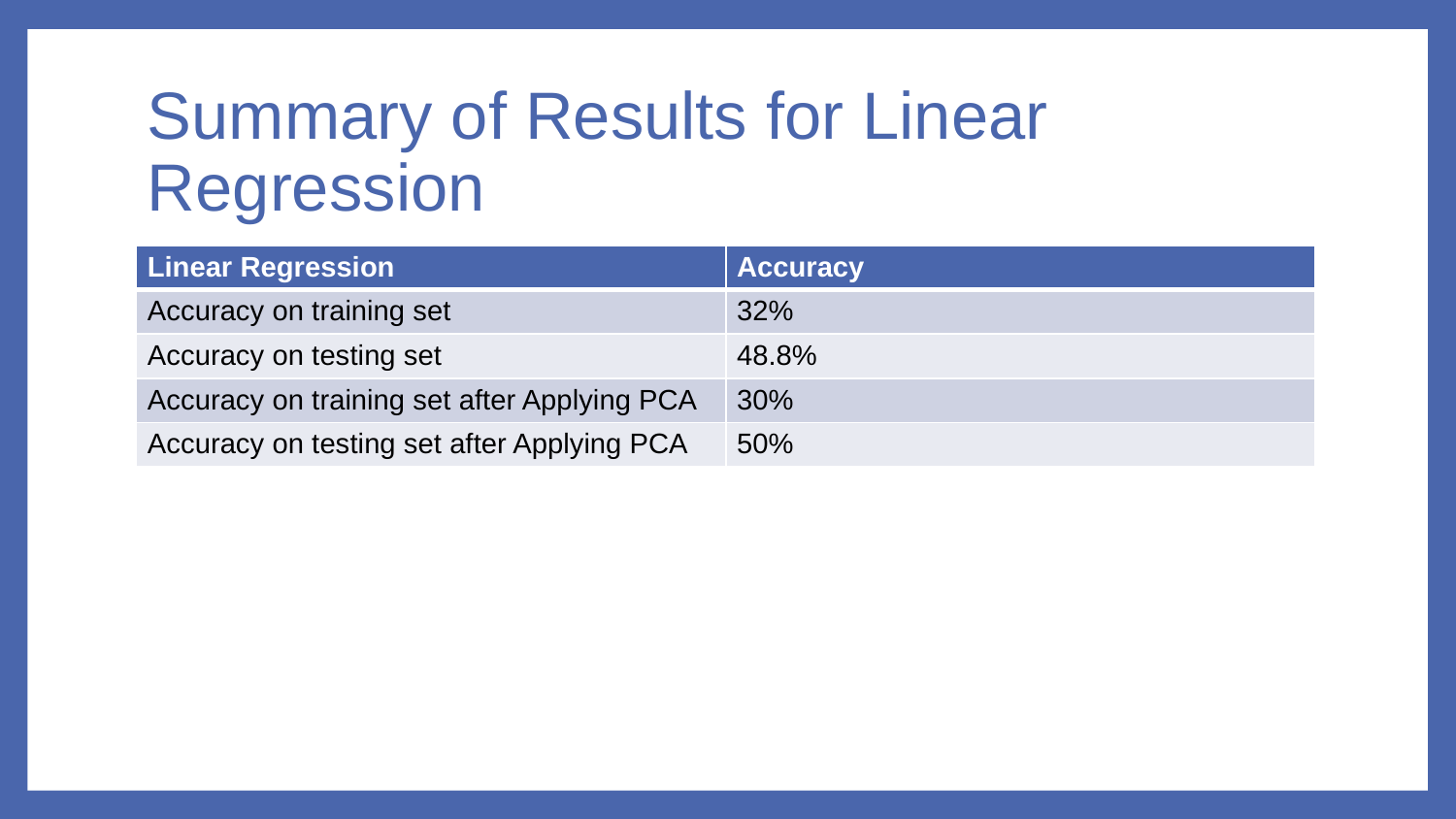

# Summary of Results for Linear Regression
| Linear Regression | Accuracy |
| --- | --- |
| Accuracy on training set | 32% |
| Accuracy on testing set | 48.8% |
| Accuracy on training set after Applying PCA | 30% |
| Accuracy on testing set after Applying PCA | 50% |